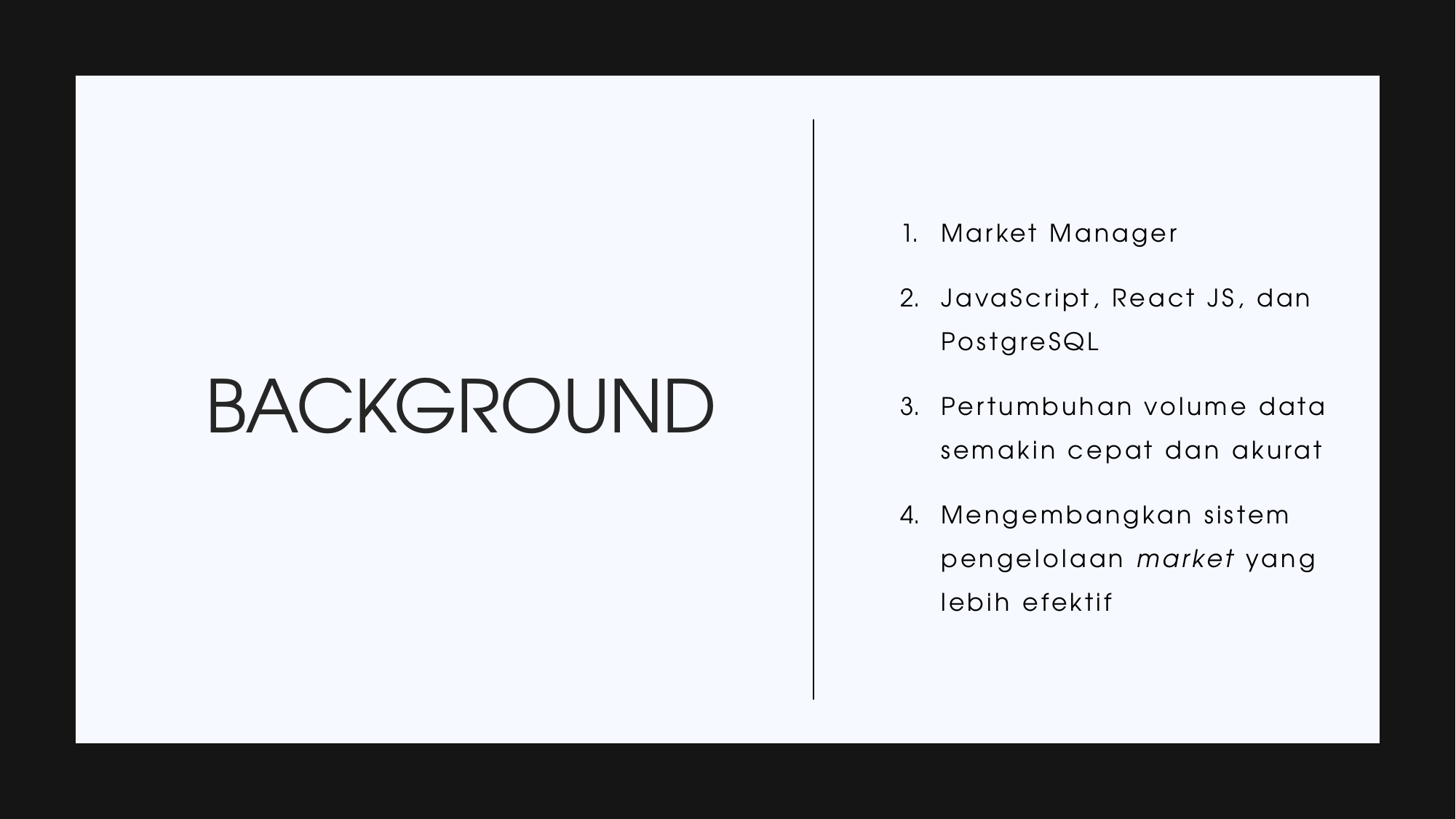

Market Manager
JavaScript, React JS, dan PostgreSQL
Pertumbuhan volume data semakin cepat dan akurat
Mengembangkan sistem pengelolaan market yang lebih efektif
# BAckground